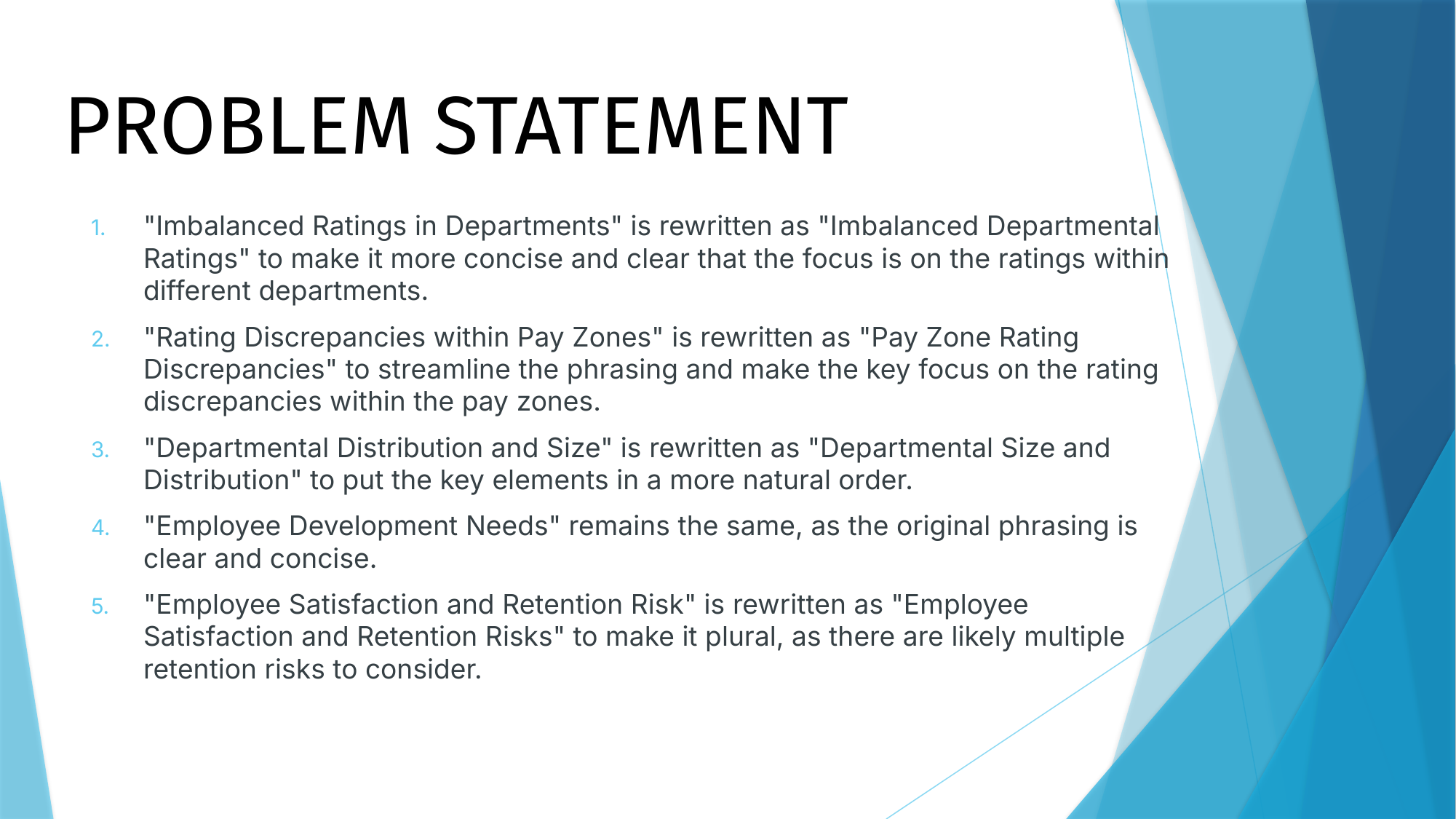

# PROBLEM STATEMENT
"Imbalanced Ratings in Departments" is rewritten as "Imbalanced Departmental Ratings" to make it more concise and clear that the focus is on the ratings within different departments.
"Rating Discrepancies within Pay Zones" is rewritten as "Pay Zone Rating Discrepancies" to streamline the phrasing and make the key focus on the rating discrepancies within the pay zones.
"Departmental Distribution and Size" is rewritten as "Departmental Size and Distribution" to put the key elements in a more natural order.
"Employee Development Needs" remains the same, as the original phrasing is clear and concise.
"Employee Satisfaction and Retention Risk" is rewritten as "Employee Satisfaction and Retention Risks" to make it plural, as there are likely multiple retention risks to consider.